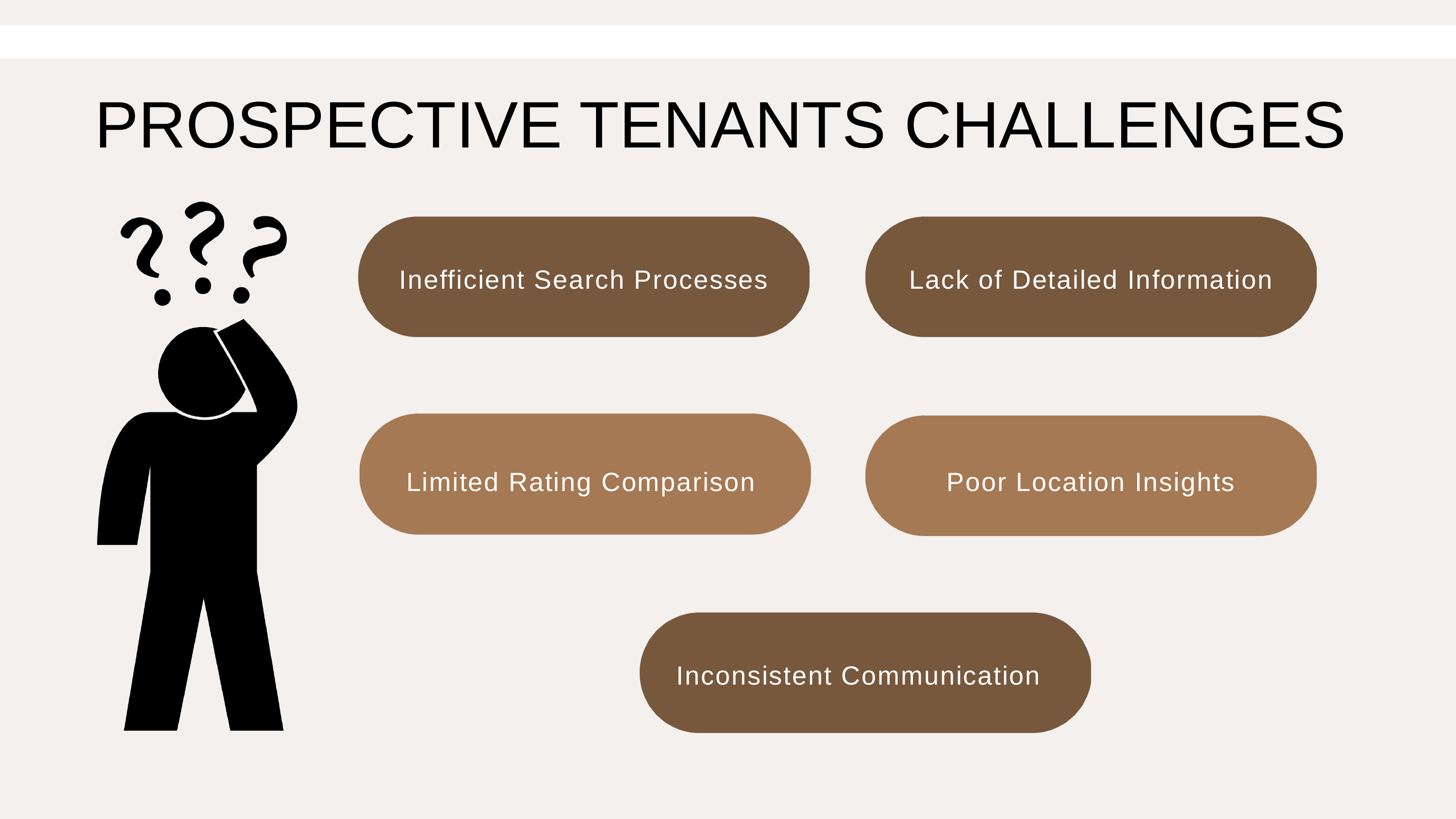

PROSPECTIVE TENANTS CHALLENGES

Inefficient Search Processes
Lack of Detailed Information

Limited Rating Comparison
Poor Location Insights

Inconsistent Communication